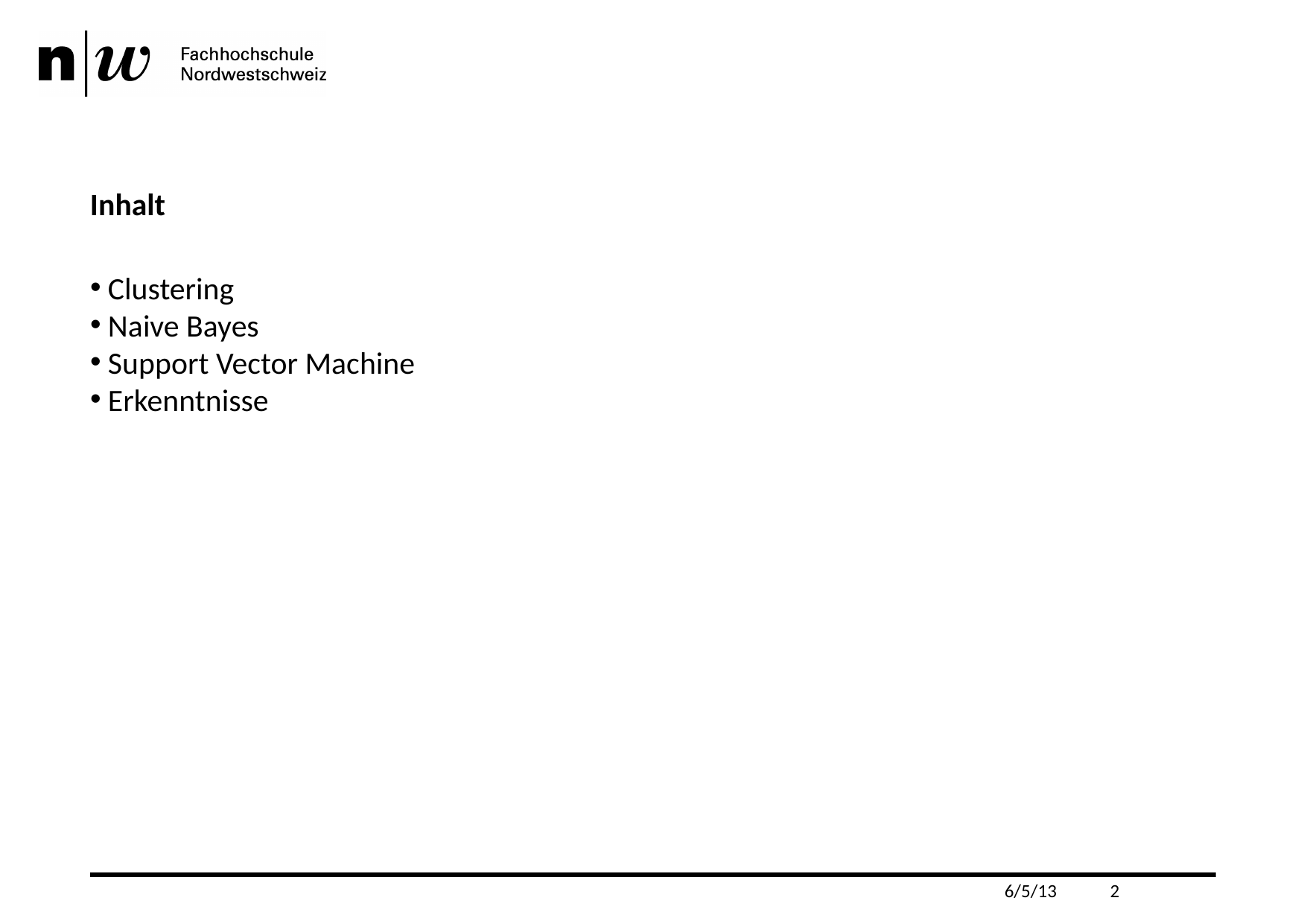

Inhalt
 Clustering
 Naive Bayes
 Support Vector Machine
 Erkenntnisse
6/5/13
2